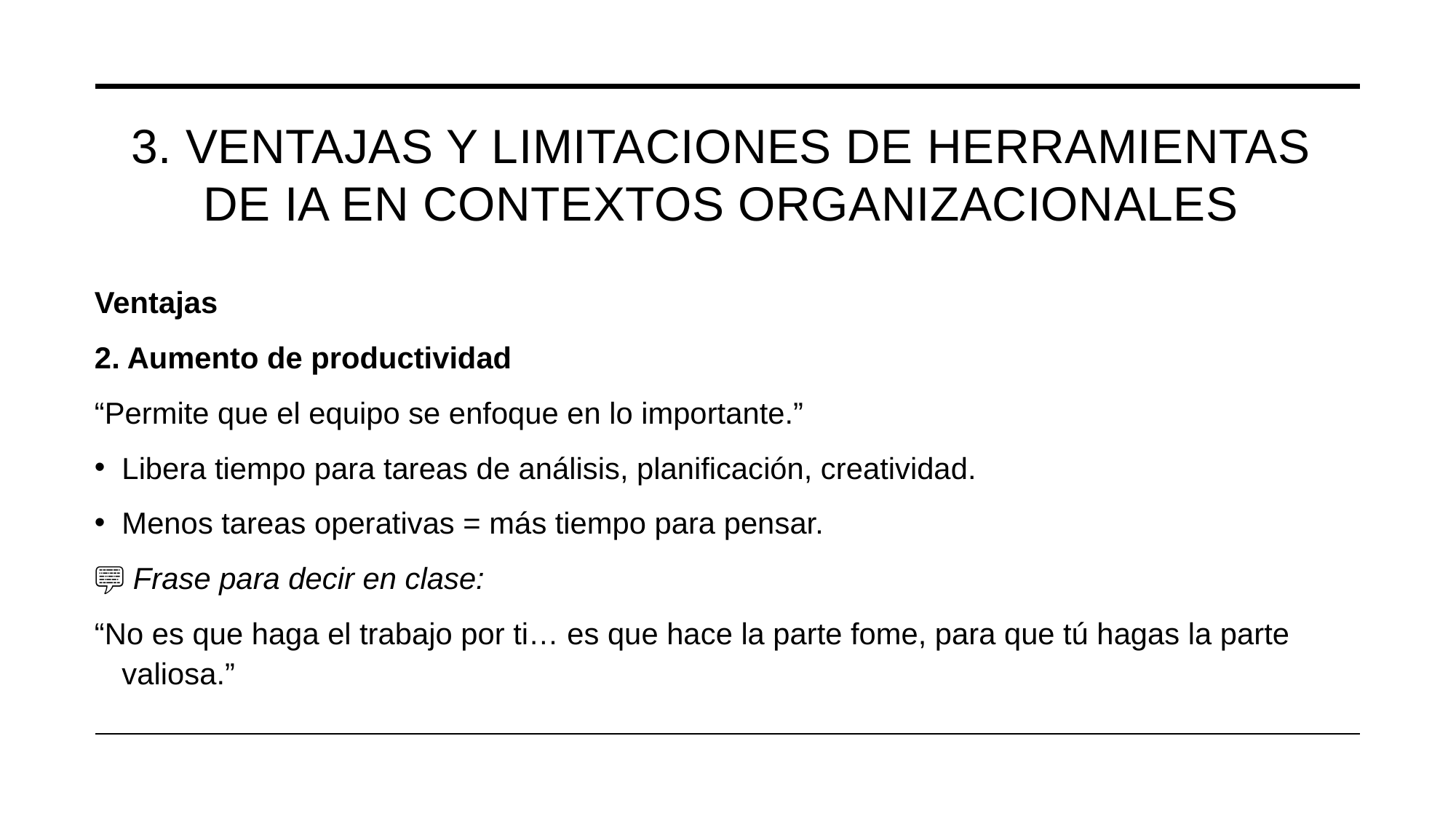

# 3. Ventajas y Limitaciones de herramientas de IA en contextos organizacionales
Ventajas
2. Aumento de productividad
“Permite que el equipo se enfoque en lo importante.”
Libera tiempo para tareas de análisis, planificación, creatividad.
Menos tareas operativas = más tiempo para pensar.
💬 Frase para decir en clase:
“No es que haga el trabajo por ti… es que hace la parte fome, para que tú hagas la parte valiosa.”